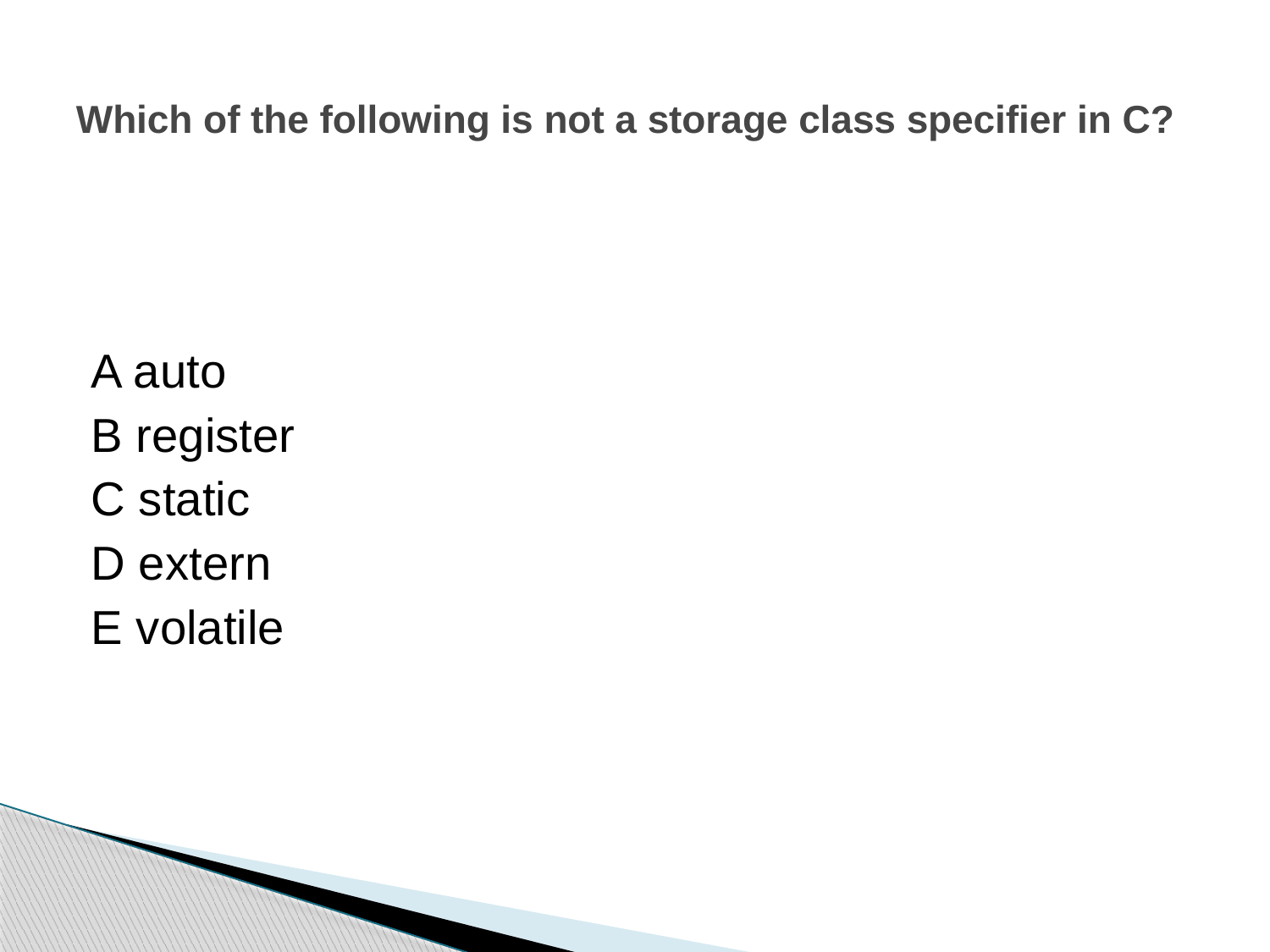

# Which of the following is not a storage class specifier in C?

A auto
B register
C static
D extern
E volatile